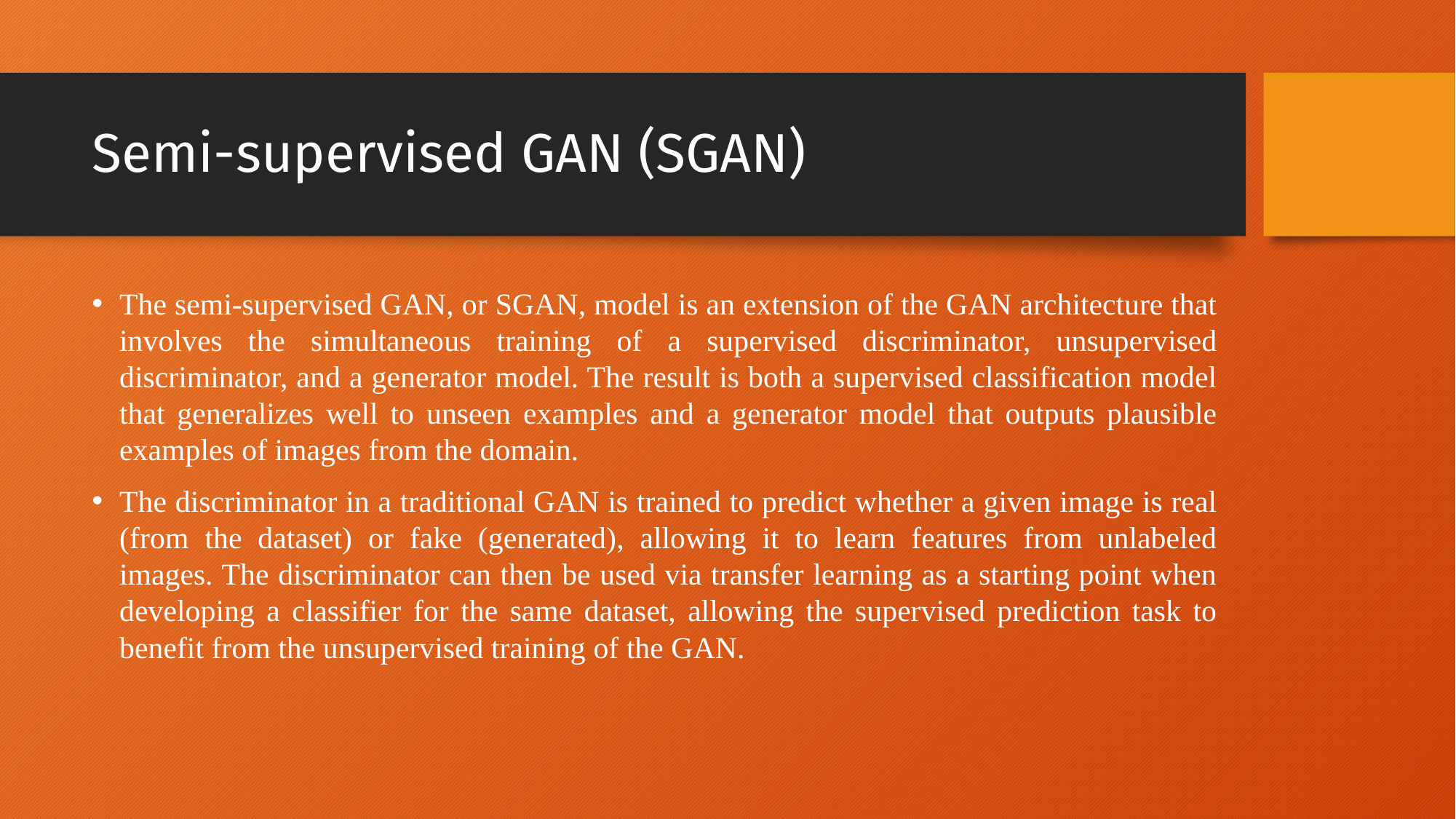

# Semi-supervised GAN (SGAN)
The semi-supervised GAN, or SGAN, model is an extension of the GAN architecture that involves the simultaneous training of a supervised discriminator, unsupervised discriminator, and a generator model. The result is both a supervised classification model that generalizes well to unseen examples and a generator model that outputs plausible examples of images from the domain.
The discriminator in a traditional GAN is trained to predict whether a given image is real (from the dataset) or fake (generated), allowing it to learn features from unlabeled images. The discriminator can then be used via transfer learning as a starting point when developing a classifier for the same dataset, allowing the supervised prediction task to benefit from the unsupervised training of the GAN.